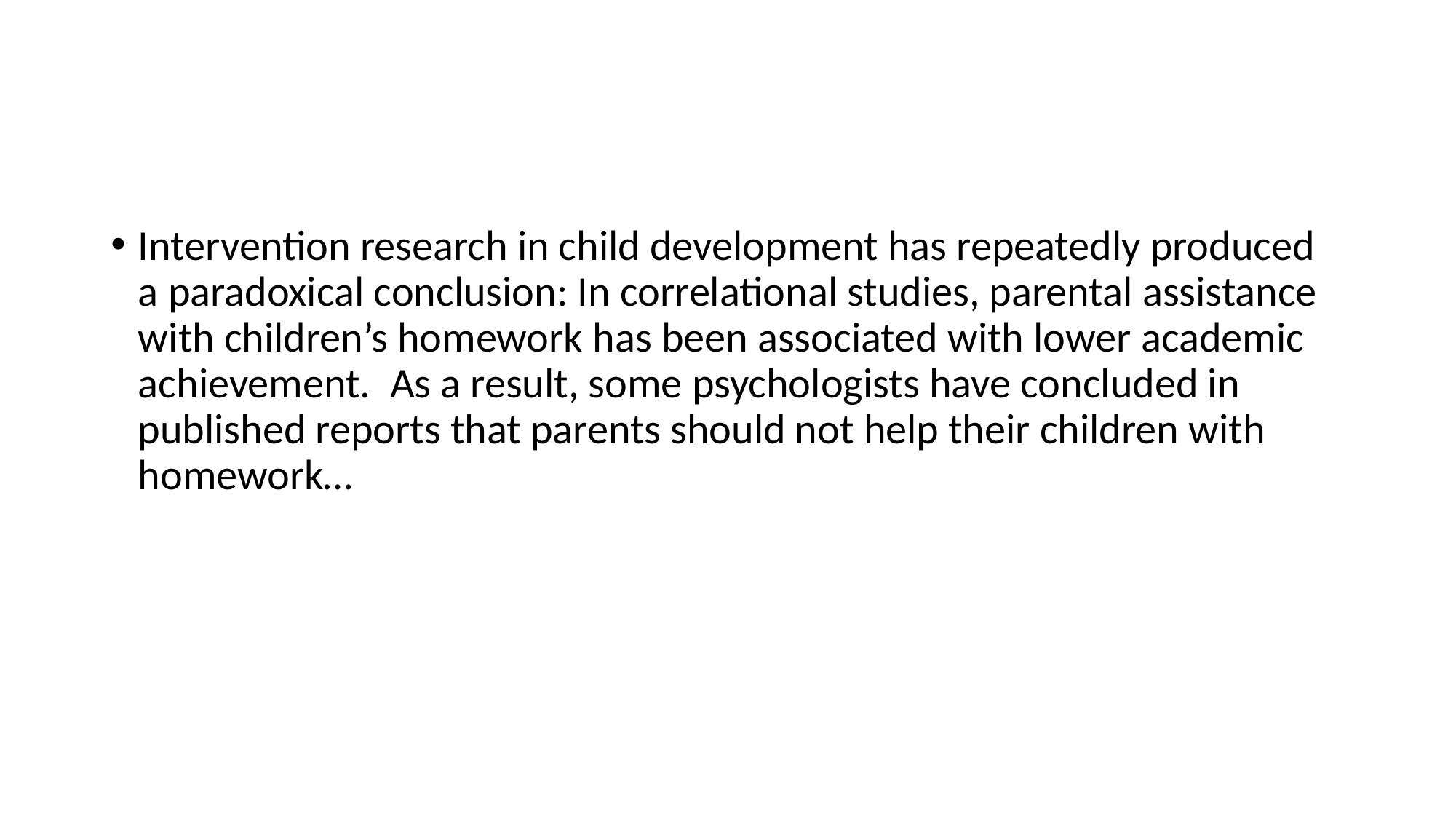

#
Intervention research in child development has repeatedly produced a paradoxical conclusion: In correlational studies, parental assistance with children’s homework has been associated with lower academic achievement.  As a result, some psychologists have concluded in published reports that parents should not help their children with homework…